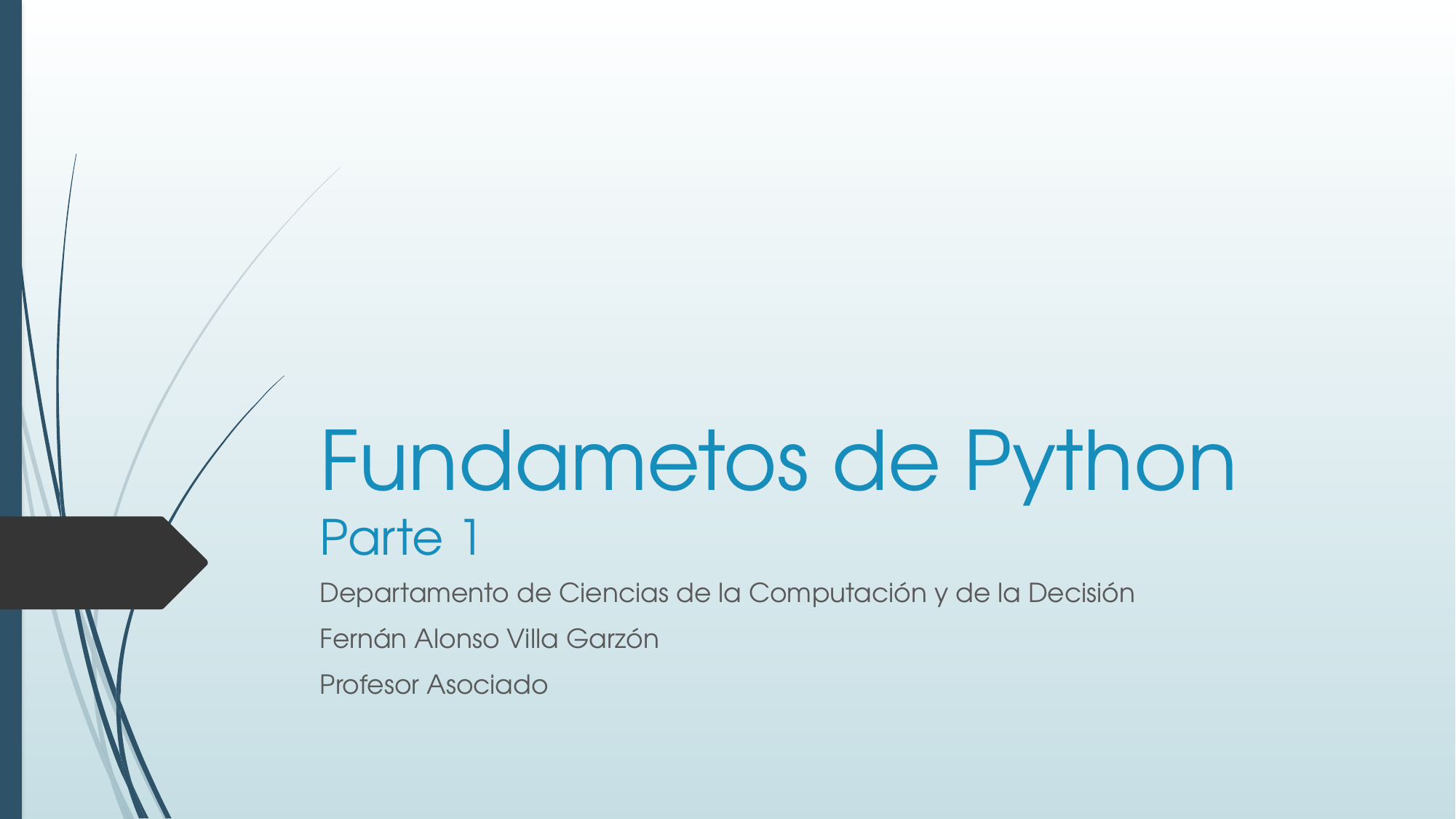

# Fundametos de Python Parte 1
Departamento de Ciencias de la Computación y de la Decisión
Fernán Alonso Villa Garzón
Profesor Asociado